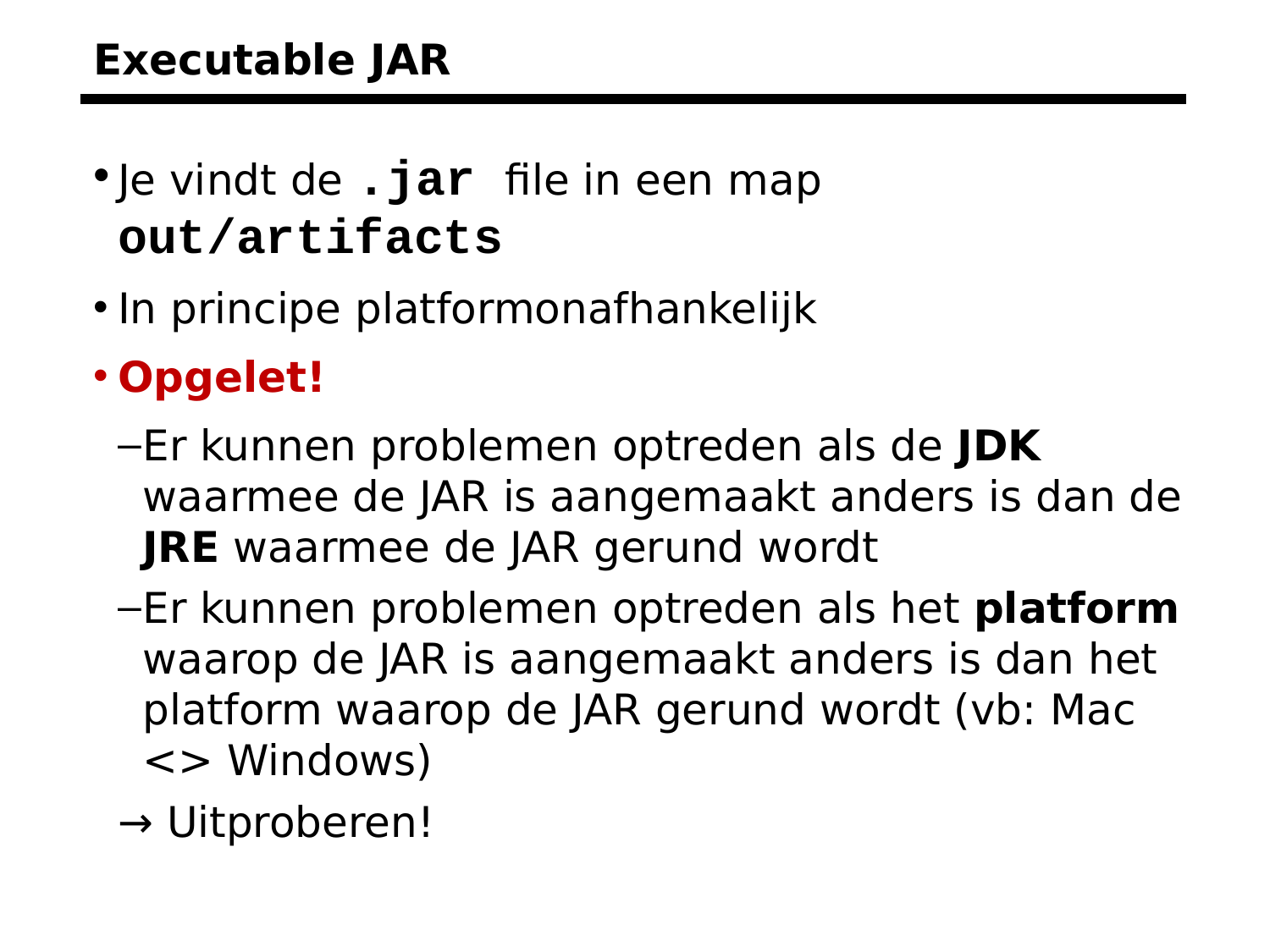

# Executable JAR
Je vindt de .jar file in een map out/artifacts
In principe platformonafhankelijk
Opgelet!
Er kunnen problemen optreden als de JDK waarmee de JAR is aangemaakt anders is dan de JRE waarmee de JAR gerund wordt
Er kunnen problemen optreden als het platform waarop de JAR is aangemaakt anders is dan het platform waarop de JAR gerund wordt (vb: Mac <> Windows)
→ Uitproberen!